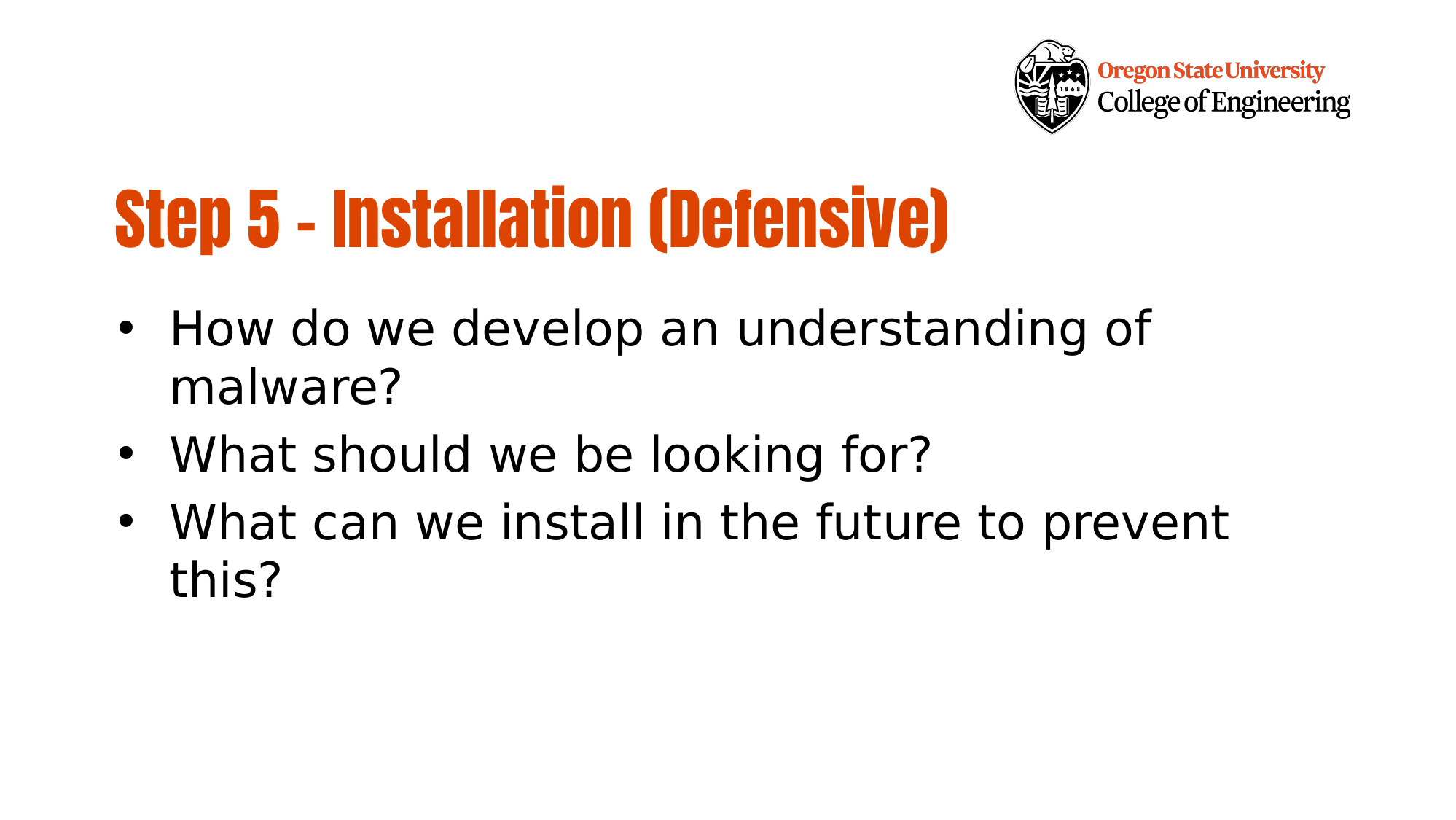

# Step 5 - Installation (Defensive)
How do we develop an understanding of malware?
What should we be looking for?
What can we install in the future to prevent this?
22